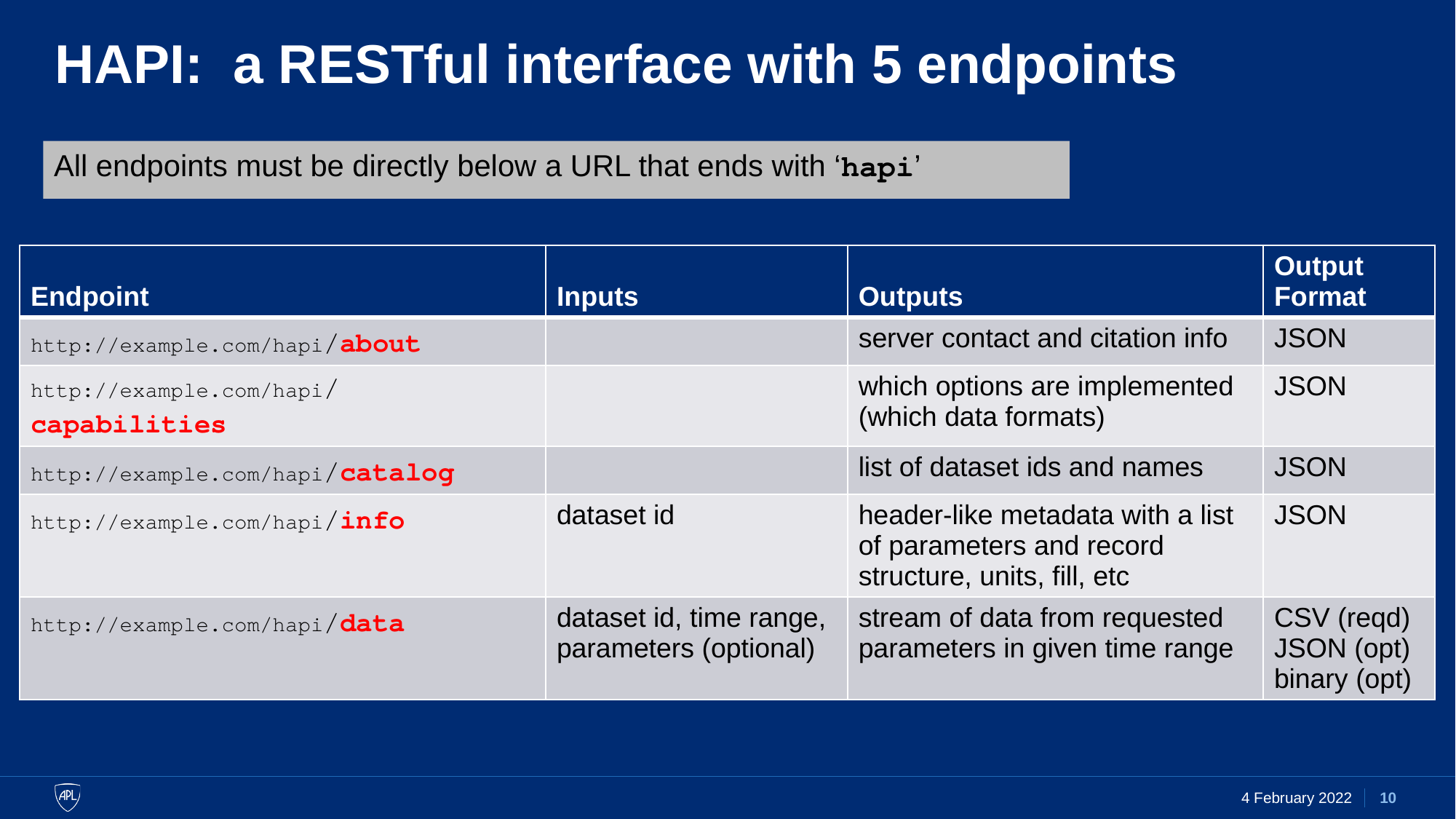

# HAPI:  a RESTful interface with 5 endpoints
All endpoints must be directly below a URL that ends with ‘hapi’
| Endpoint | Inputs | Outputs | Output Format |
| --- | --- | --- | --- |
| http://example.com/hapi/about |  | server contact and citation info | JSON |
| http://example.com/hapi/capabilities |  | which options are implemented (which data formats) | JSON |
| http://example.com/hapi/catalog |  | list of dataset ids and names | JSON |
| http://example.com/hapi/info | dataset id | header-like metadata with a list of parameters and record structure, units, fill, etc | JSON |
| http://example.com/hapi/data | dataset id, time range, parameters (optional) | stream of data from requested parameters in given time range | CSV (reqd) JSON (opt) binary (opt) |

4 February 2022
10